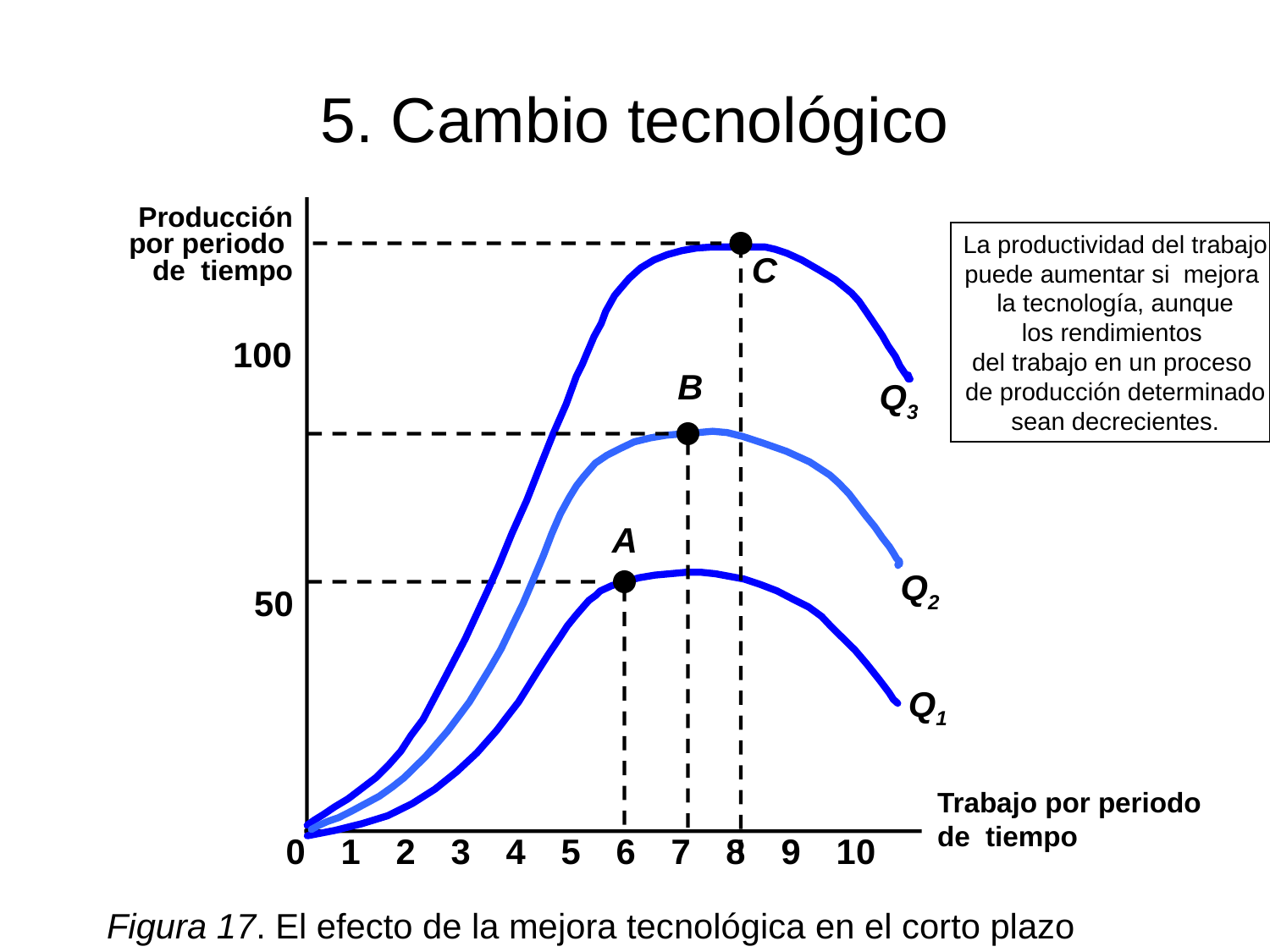

5. Cambio tecnológico

Producción
por periodo
de  tiempo
La productividad del trabajo
puede aumentar si  mejora
la tecnología, aunque
los rendimientos
del trabajo en un proceso
de producción determinado
sean decrecientes.

C

Q3
100
B

A

Q1
Q2
50
Trabajo por periodo
de  tiempo
0
1
2
3
4
5
6
7
8
9
10

# Figura 17. El efecto de la mejora tecnológica en el corto plazo